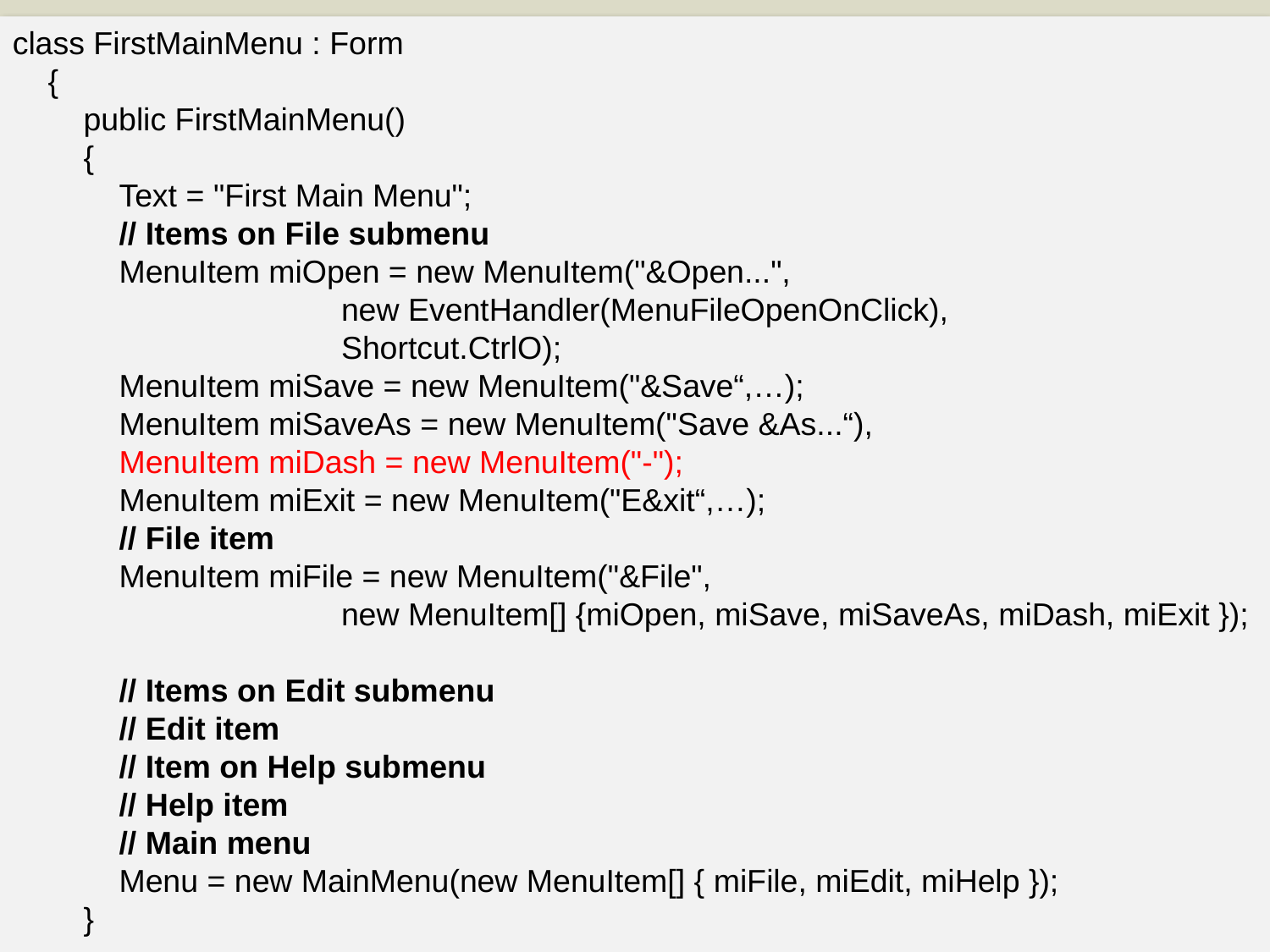

# Menu
class FirstMainMenu : Form
    {
        public FirstMainMenu()
        {
            Text = "First Main Menu";
            // Items on File submenu
            MenuItem miOpen = new MenuItem("&Open...",
                                     new EventHandler(MenuFileOpenOnClick),
                                     Shortcut.CtrlO);
            MenuItem miSave = new MenuItem("&Save“,…);
            MenuItem miSaveAs = new MenuItem("Save &As...“),
            MenuItem miDash = new MenuItem("-");
            MenuItem miExit = new MenuItem("E&xit“,…);
            // File item
            MenuItem miFile = new MenuItem("&File",
                                     new MenuItem[] {miOpen, miSave, miSaveAs, miDash, miExit });
            // Items on Edit submenu
            // Edit item
            // Item on Help submenu
            // Help item
            // Main menu
            Menu = new MainMenu(new MenuItem[] { miFile, miEdit, miHelp });
        }